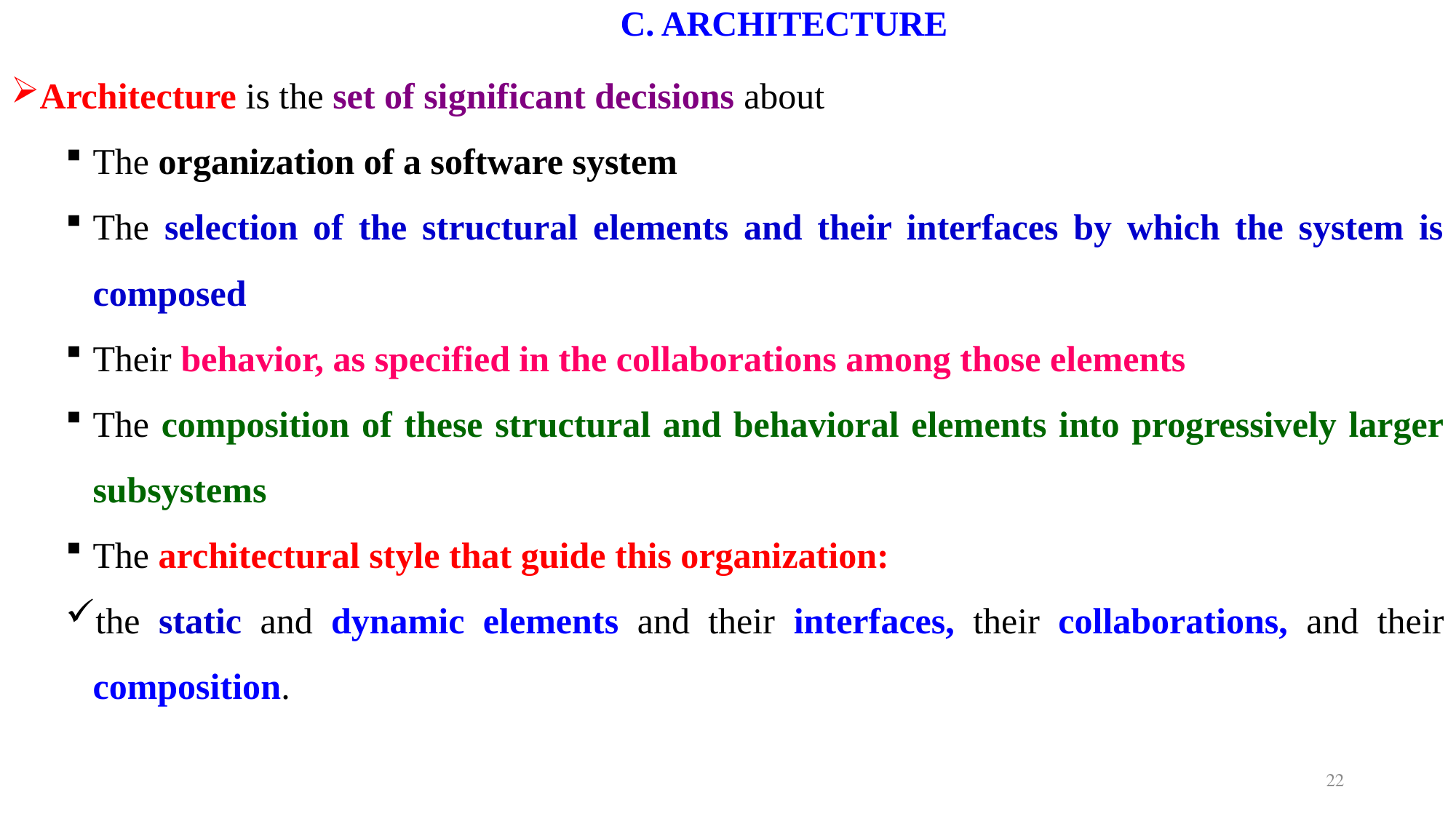

# C. ARCHITECTURE
Architecture is the set of significant decisions about
The organization of a software system
The selection of the structural elements and their interfaces by which the system is composed
Their behavior, as specified in the collaborations among those elements
The composition of these structural and behavioral elements into progressively larger subsystems
The architectural style that guide this organization:
the static and dynamic elements and their interfaces, their collaborations, and their composition.
22